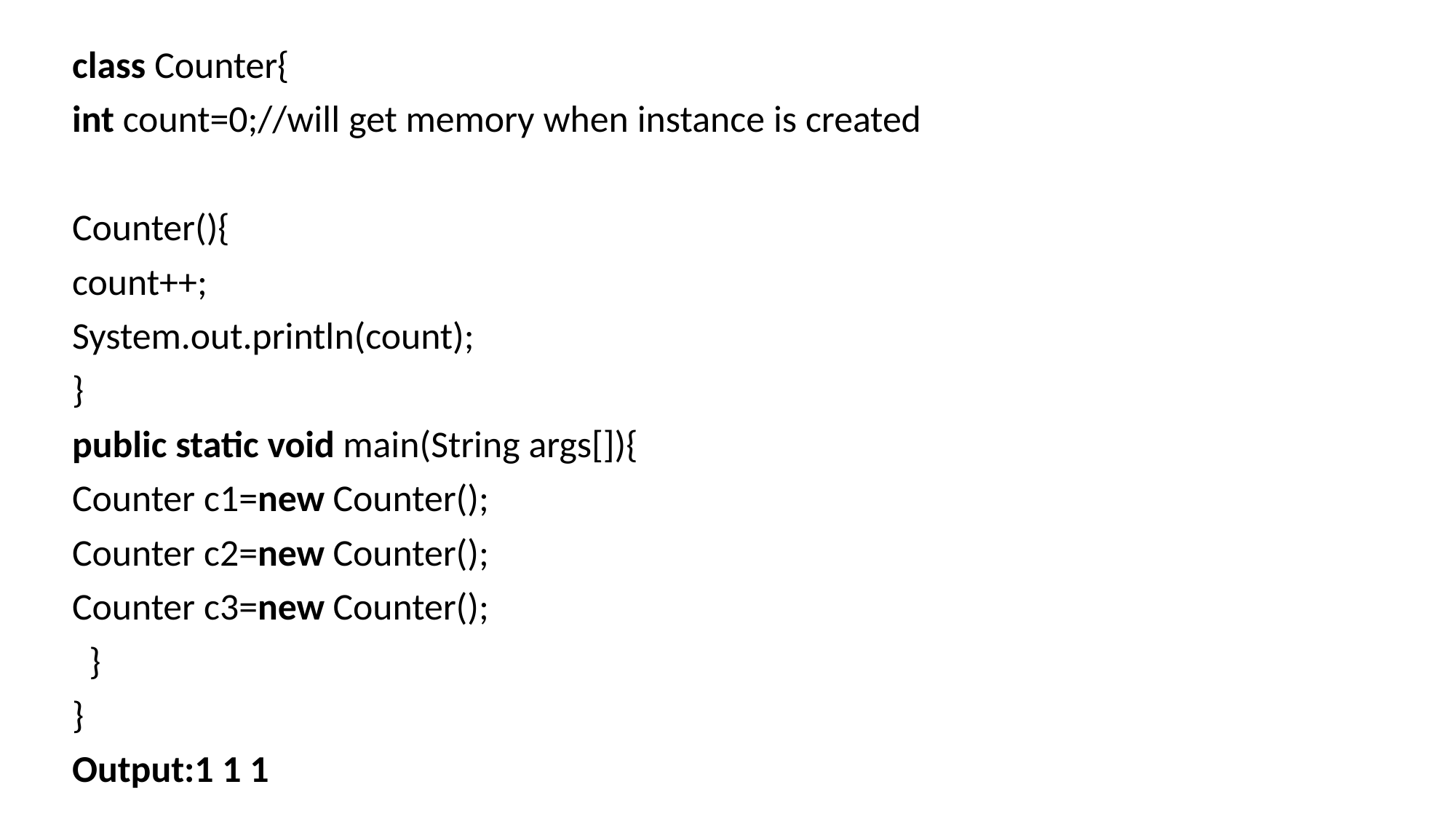

class Counter{
int count=0;//will get memory when instance is created

Counter(){
count++;
System.out.println(count);
}
public static void main(String args[]){
Counter c1=new Counter();
Counter c2=new Counter();
Counter c3=new Counter();
  }
}
Output:1 1 1